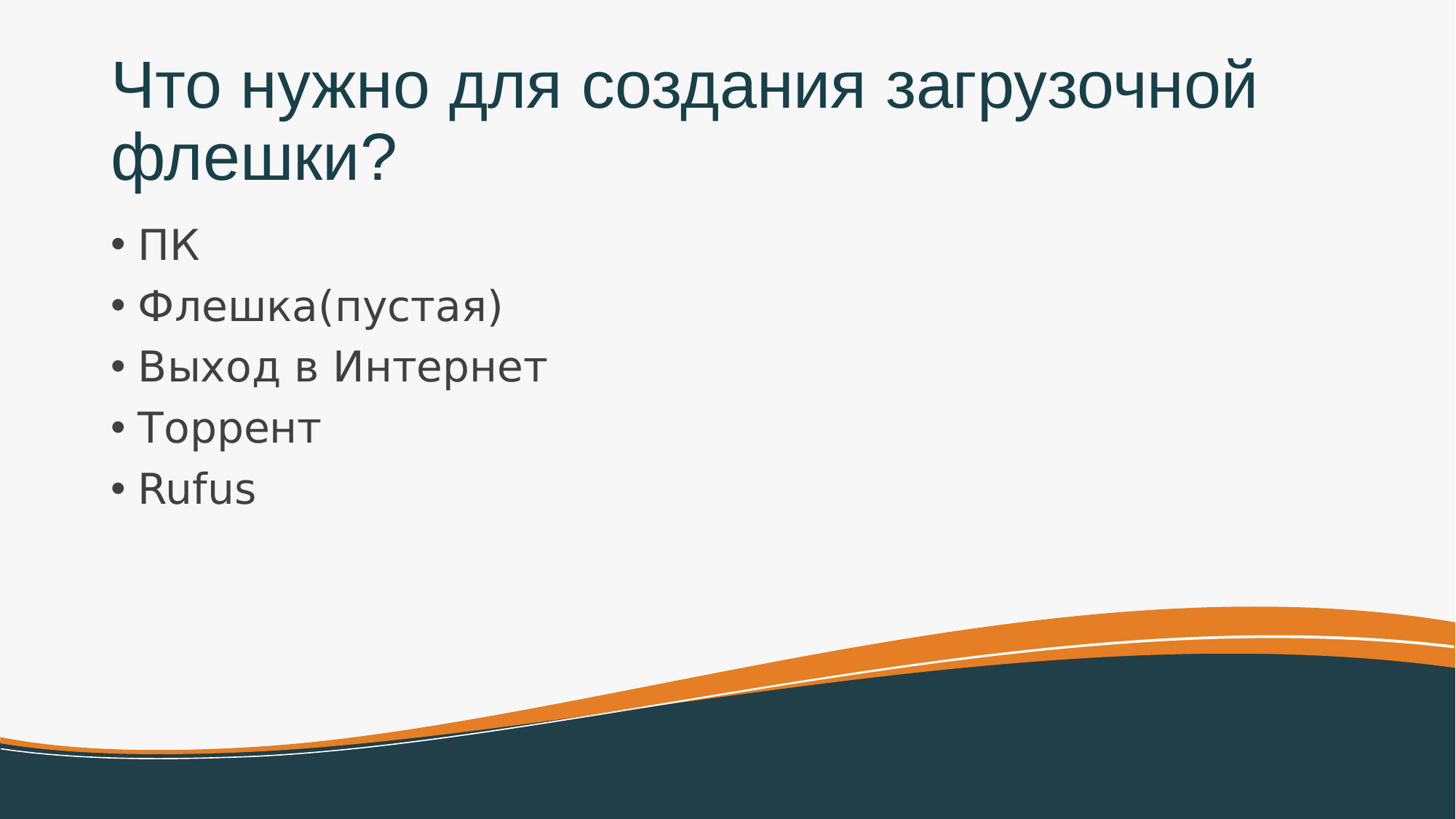

# Что нужно для создания загрузочной флешки?
ПК
Флешка(пустая)
Выход в Интернет
Торрент
Rufus